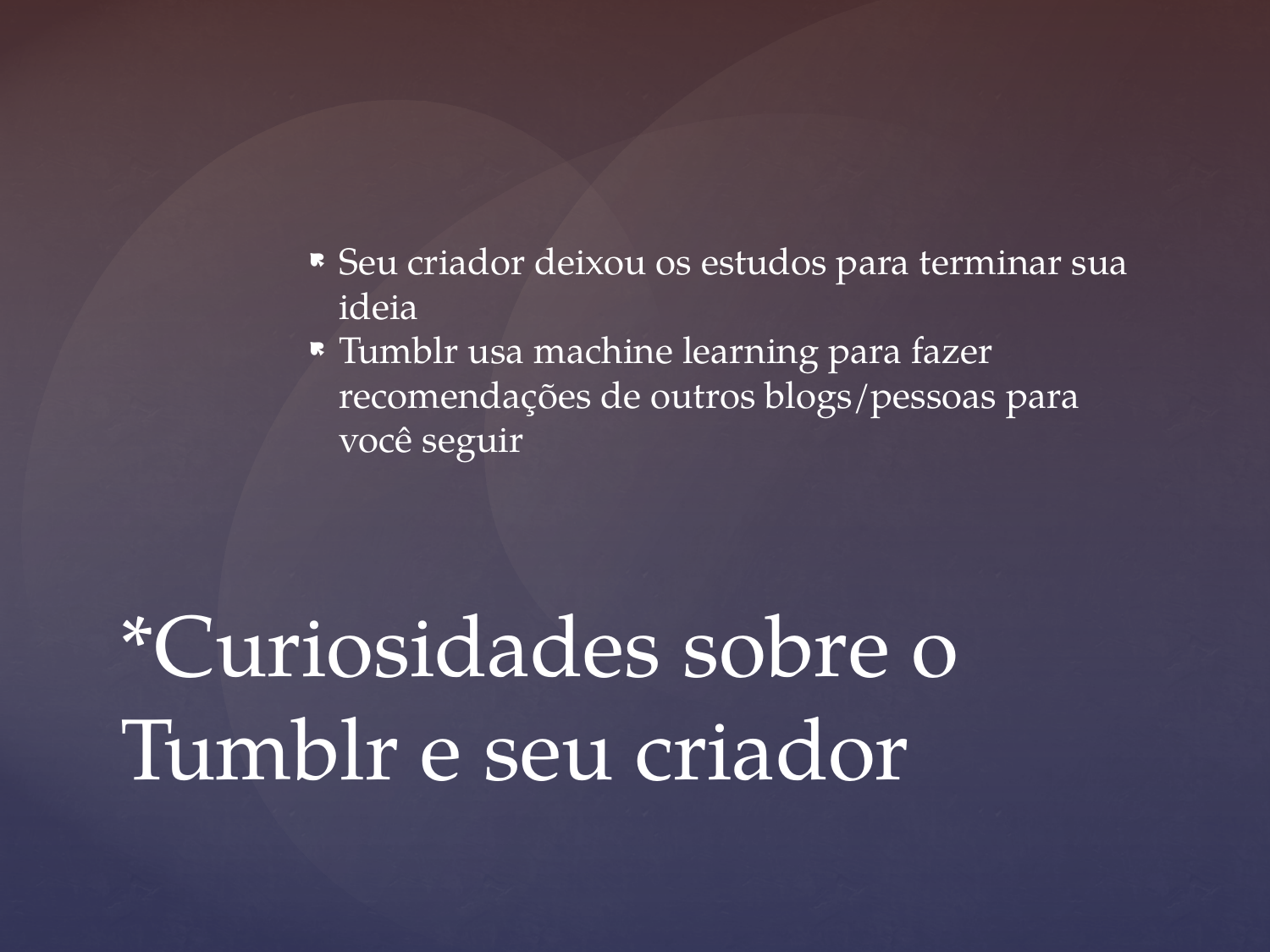

Seu criador deixou os estudos para terminar sua ideia
Tumblr usa machine learning para fazer recomendações de outros blogs/pessoas para você seguir
*Curiosidades sobre o Tumblr e seu criador